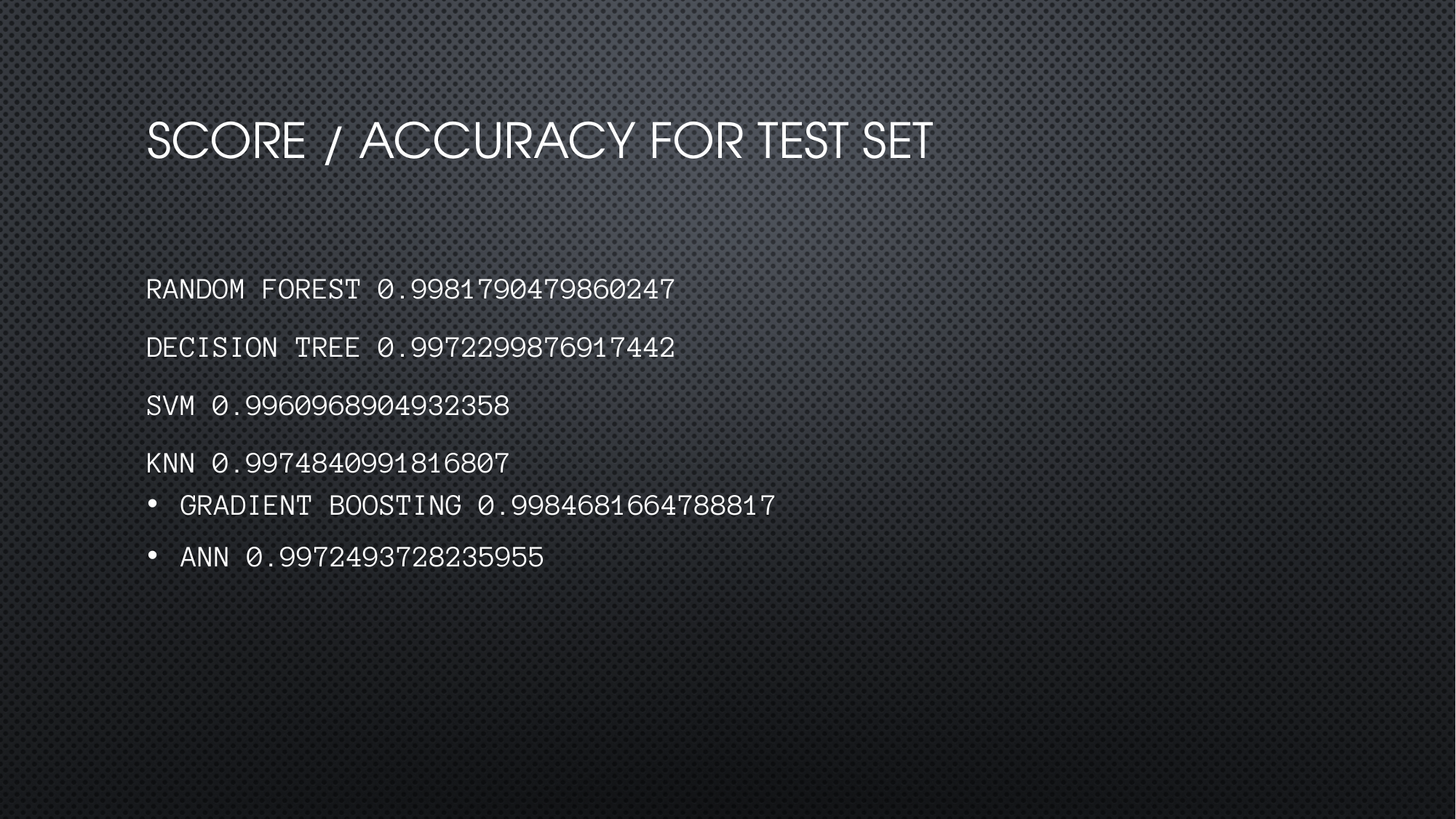

# Score / accuracy for test set
random forest 0.9981790479860247
decision tree 0.9972299876917442
svm 0.9960968904932358
knn 0.9974840991816807
gradient boosting 0.9984681664788817
ANN 0.9972493728235955